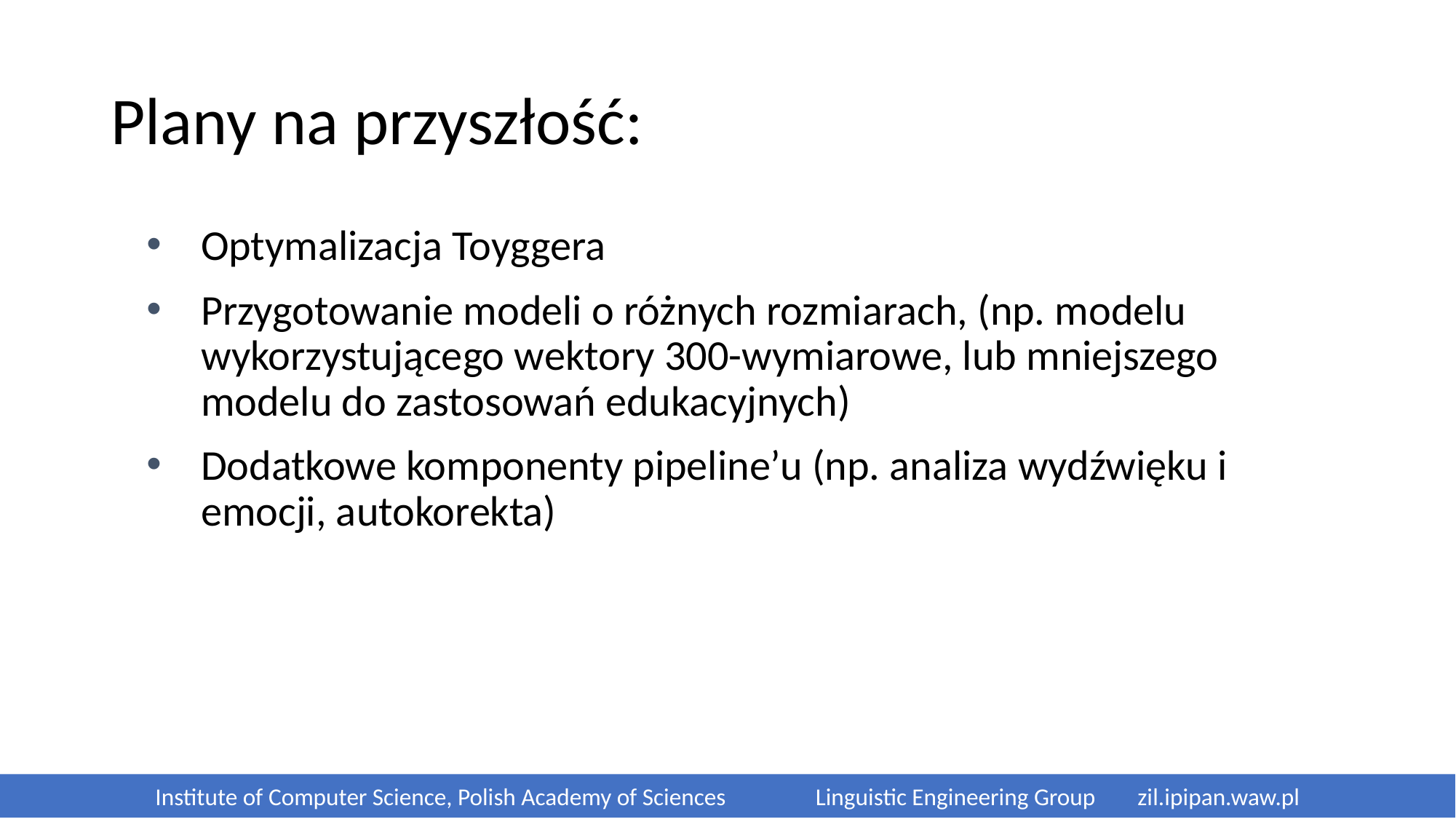

# Plany na przyszłość:
Optymalizacja Toyggera
Przygotowanie modeli o różnych rozmiarach, (np. modelu wykorzystującego wektory 300-wymiarowe, lub mniejszego modelu do zastosowań edukacyjnych)
Dodatkowe komponenty pipeline’u (np. analiza wydźwięku i emocji, autokorekta)

Institute of Computer Science, Polish Academy of Sciences	 Linguistic Engineering Group 	zil.ipipan.waw.pl